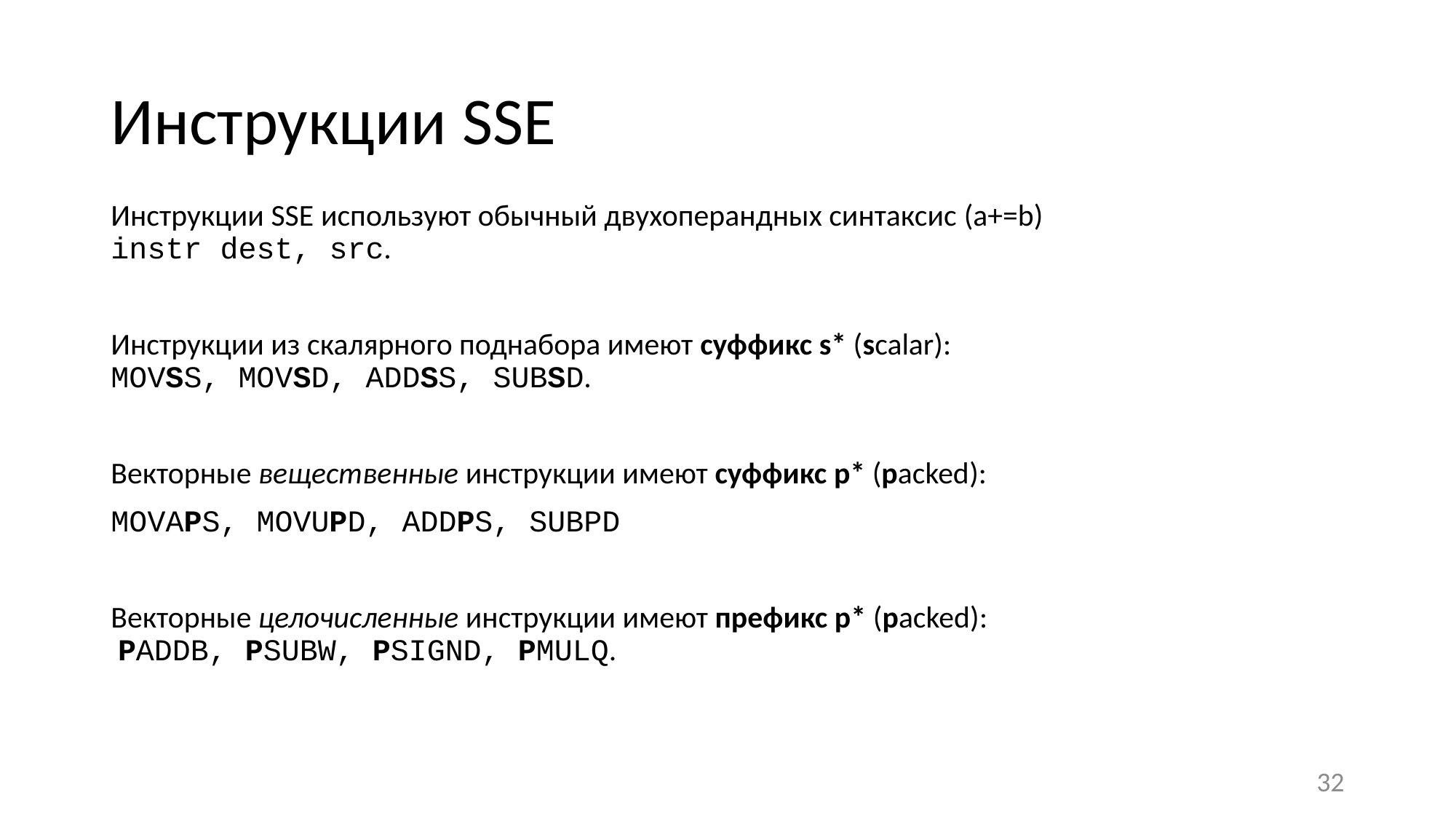

# Инструкции SSE
Инструкции SSE используют обычный двухоперандных синтаксис (a+=b)
instr dest, src.

Инструкции из скалярного поднабора имеют суффикс s* (scalar):
MOVSS, MOVSD, ADDSS, SUBSD.

Векторные вещественные инструкции имеют суффикс p* (packed):
MOVAPS, MOVUPD, ADDPS, SUBPD

Векторные целочисленные инструкции имеют префикс p* (packed):
 PADDB, PSUBW, PSIGND, PMULQ.

32